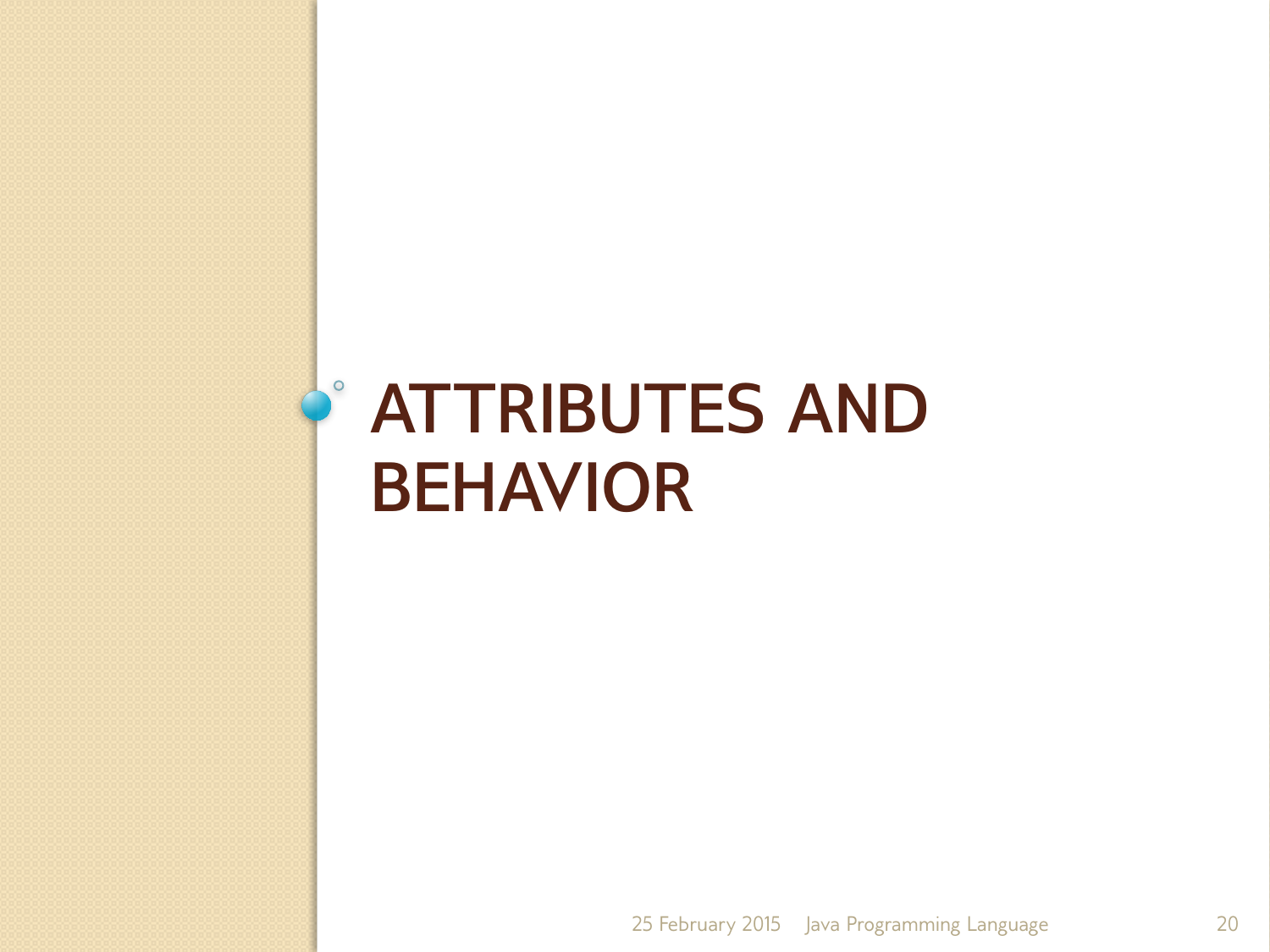

# Attributes and Behavior
25 February 2015
Java Programming Language
20